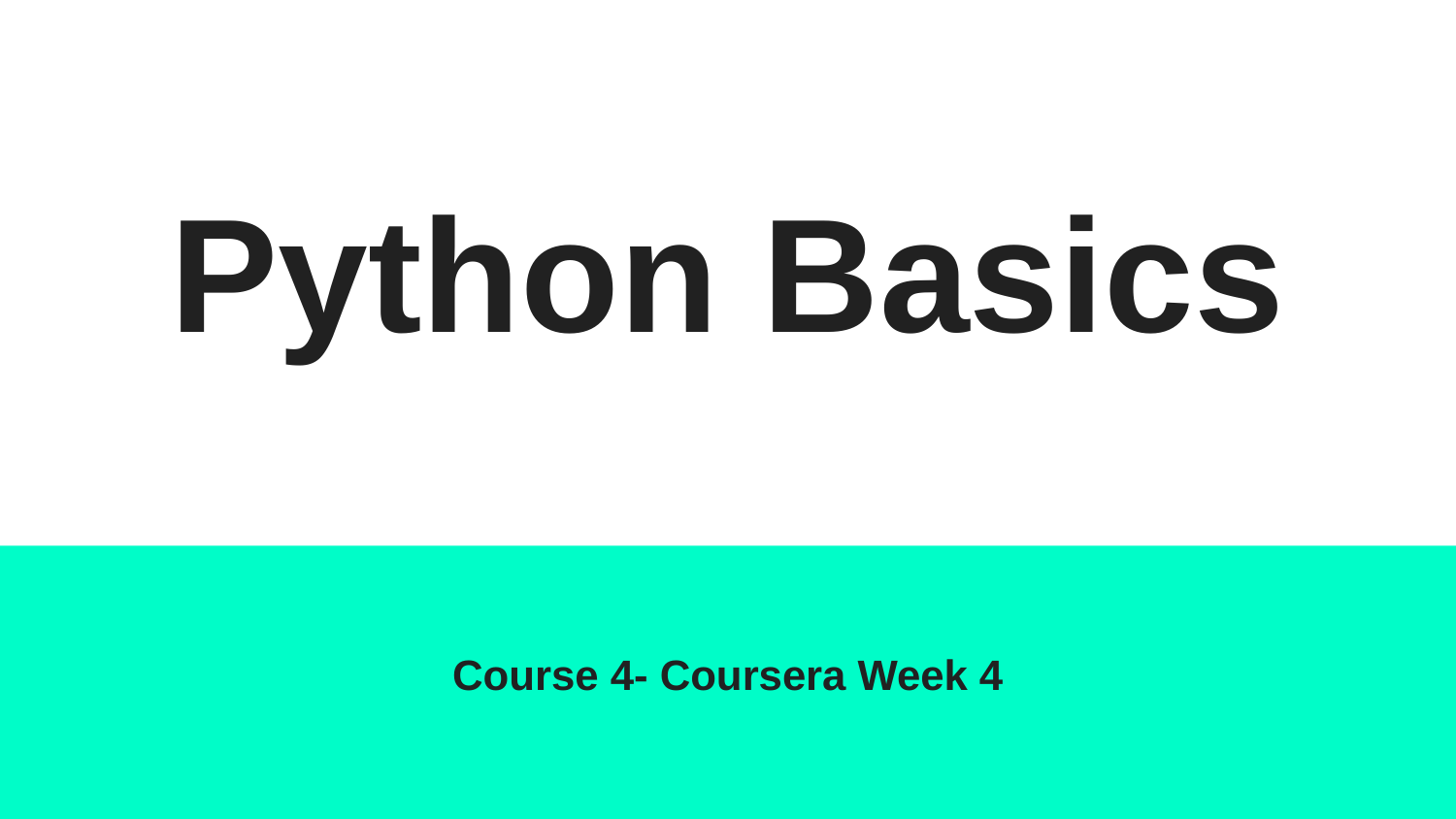

# Python Basics
Course 4- Coursera Week 4